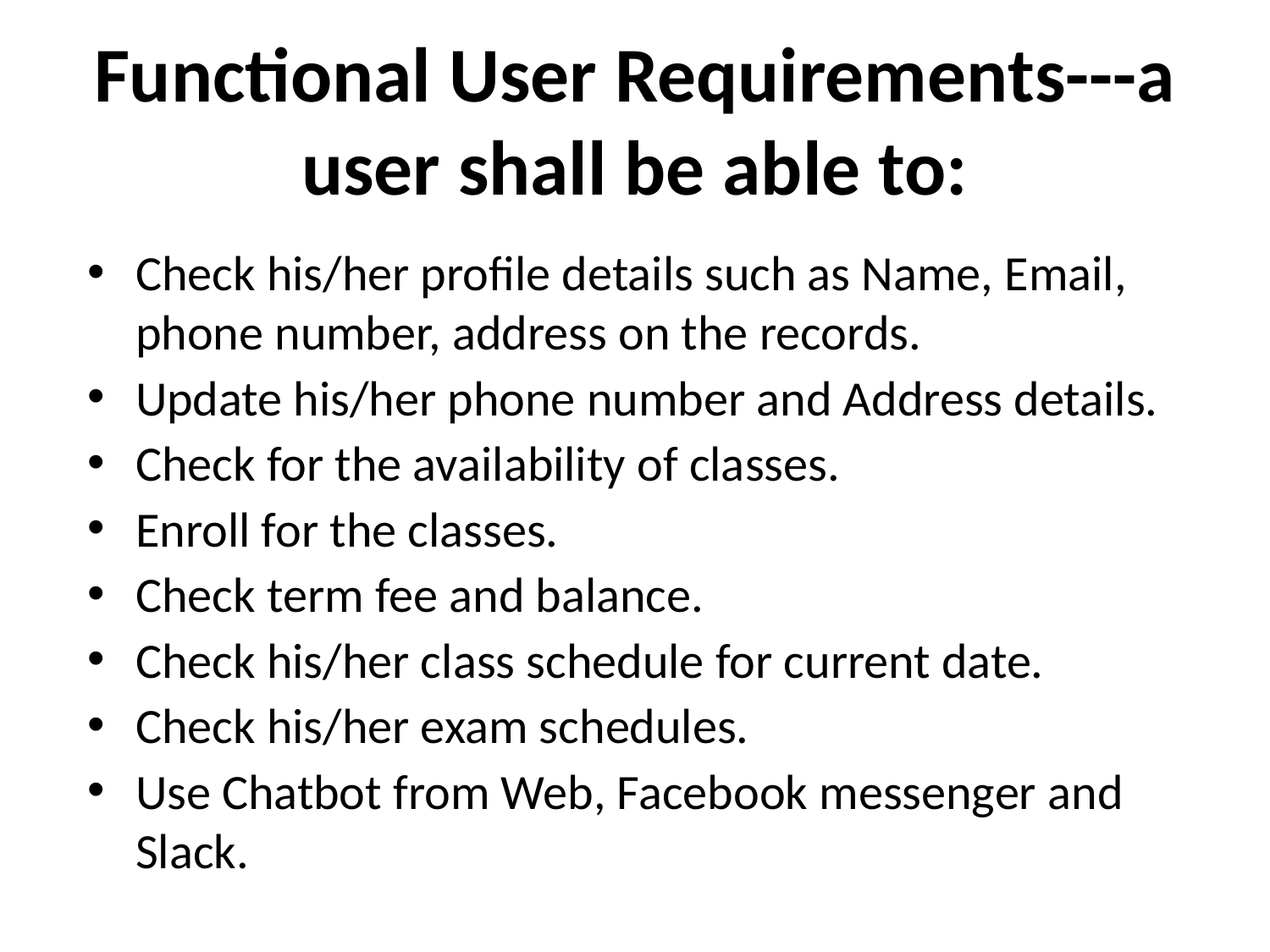

# Functional User Requirements---a user shall be able to:
Check his/her profile details such as Name, Email, phone number, address on the records.
Update his/her phone number and Address details.
Check for the availability of classes.
Enroll for the classes.
Check term fee and balance.
Check his/her class schedule for current date.
Check his/her exam schedules.
Use Chatbot from Web, Facebook messenger and Slack.